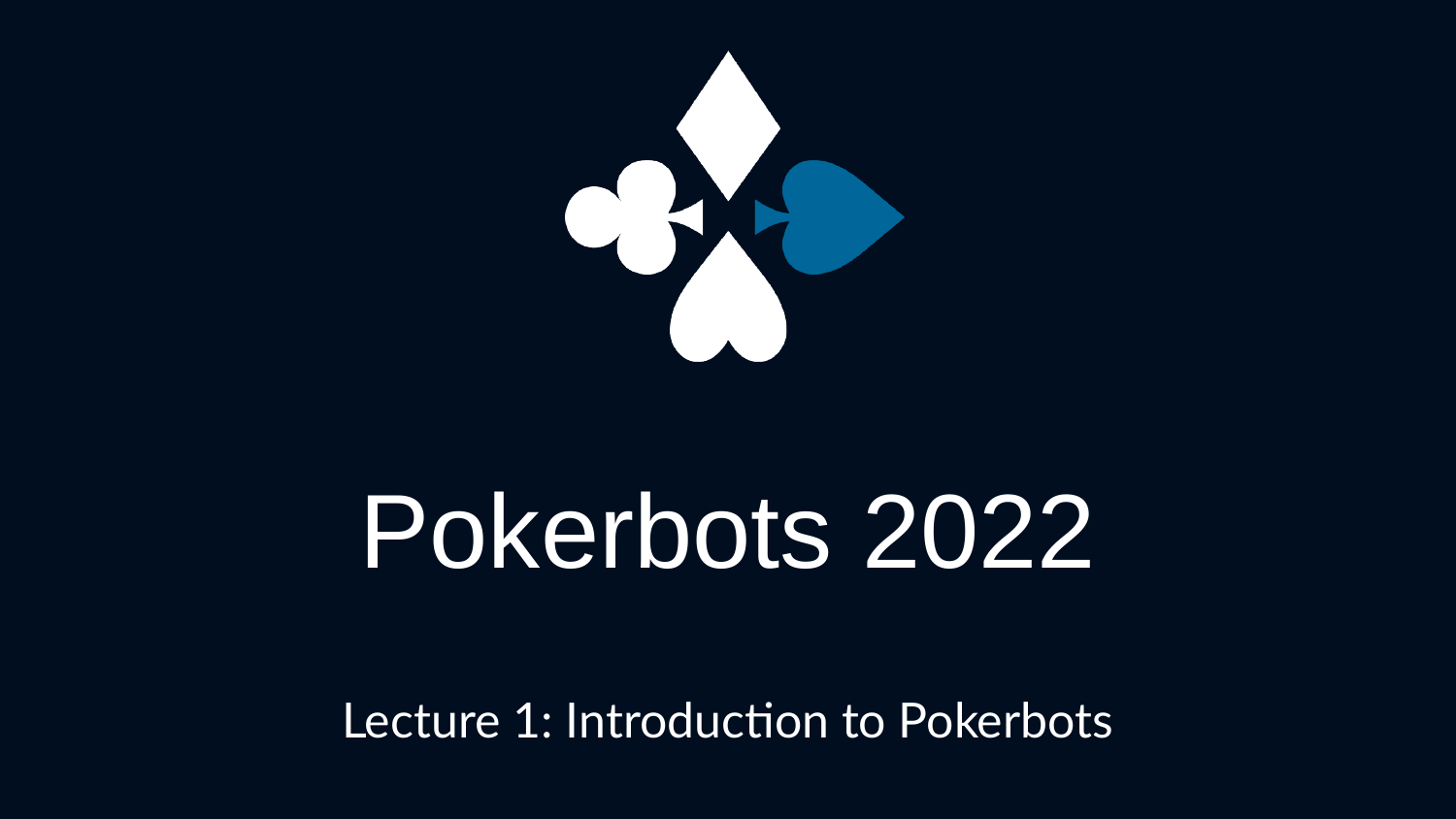

# Pokerbots 2022
Lecture 1: Introduction to Pokerbots